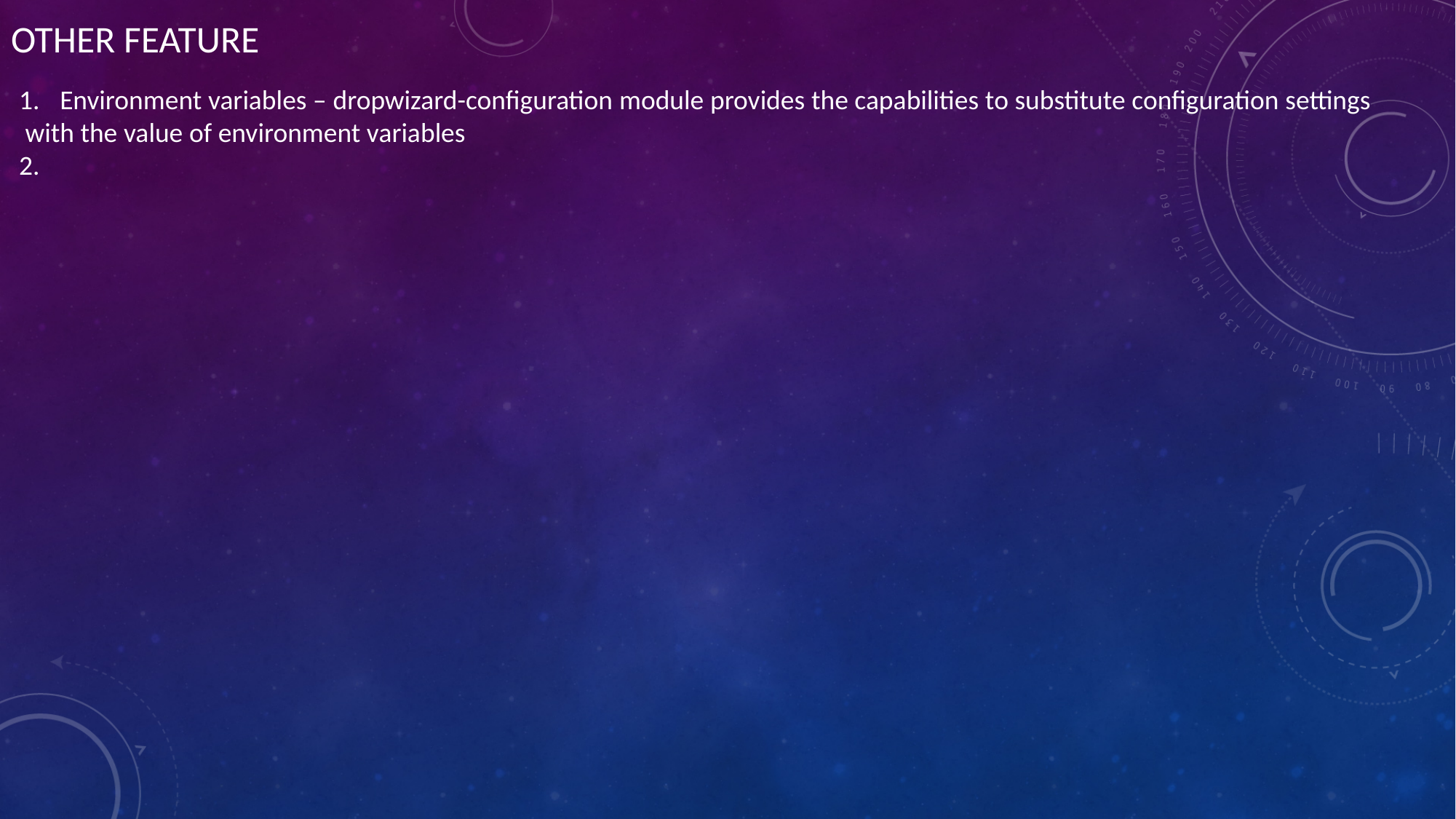

# Other feature
Environment variables – dropwizard-configuration module provides the capabilities to substitute configuration settings
 with the value of environment variables
2.